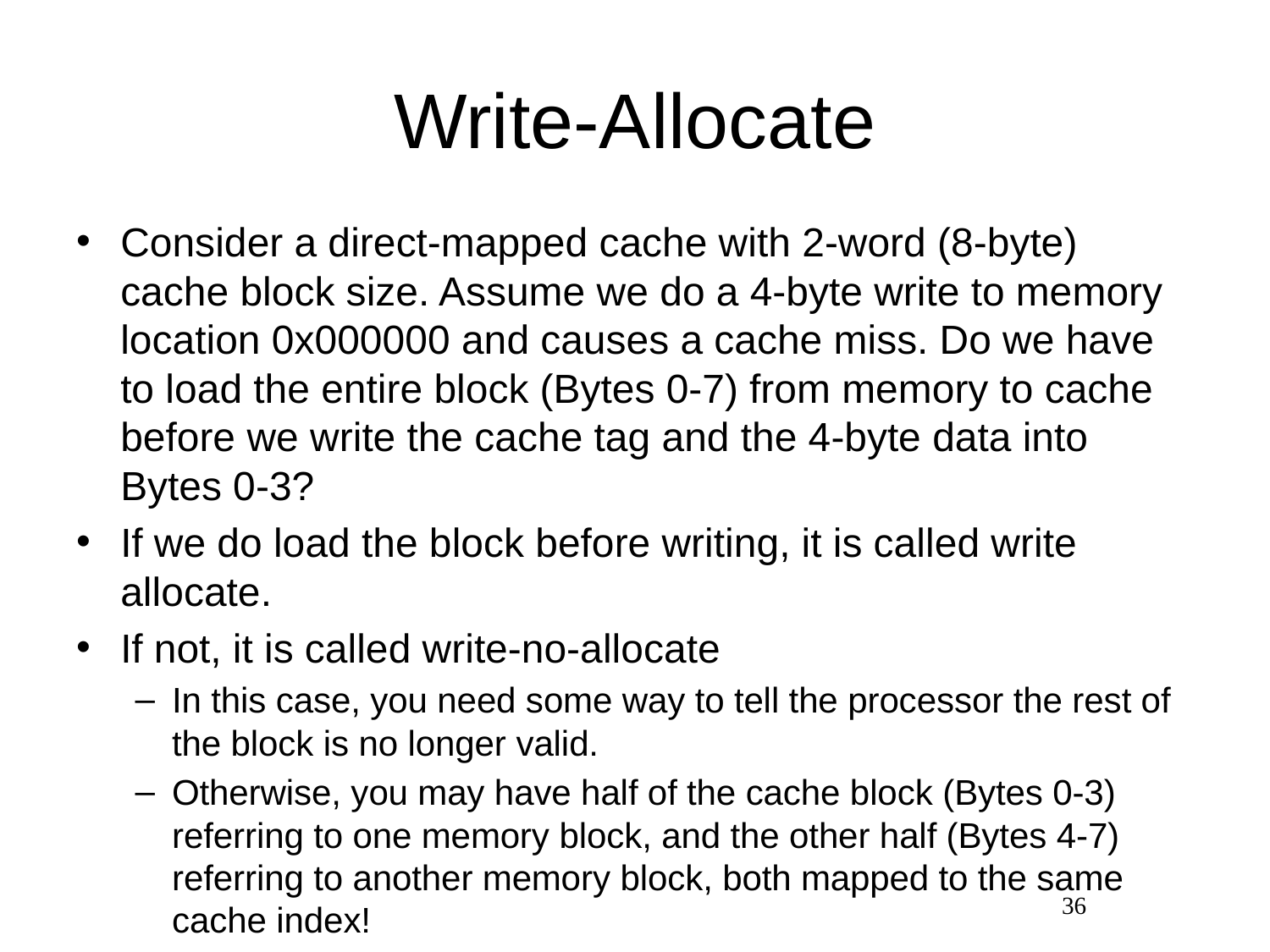

# Write-Allocate
Consider a direct-mapped cache with 2-word (8-byte) cache block size. Assume we do a 4-byte write to memory location 0x000000 and causes a cache miss. Do we have to load the entire block (Bytes 0-7) from memory to cache before we write the cache tag and the 4-byte data into Bytes 0-3?
If we do load the block before writing, it is called write allocate.
If not, it is called write-no-allocate
In this case, you need some way to tell the processor the rest of the block is no longer valid.
Otherwise, you may have half of the cache block (Bytes 0-3) referring to one memory block, and the other half (Bytes 4-7) referring to another memory block, both mapped to the same cache index!
36